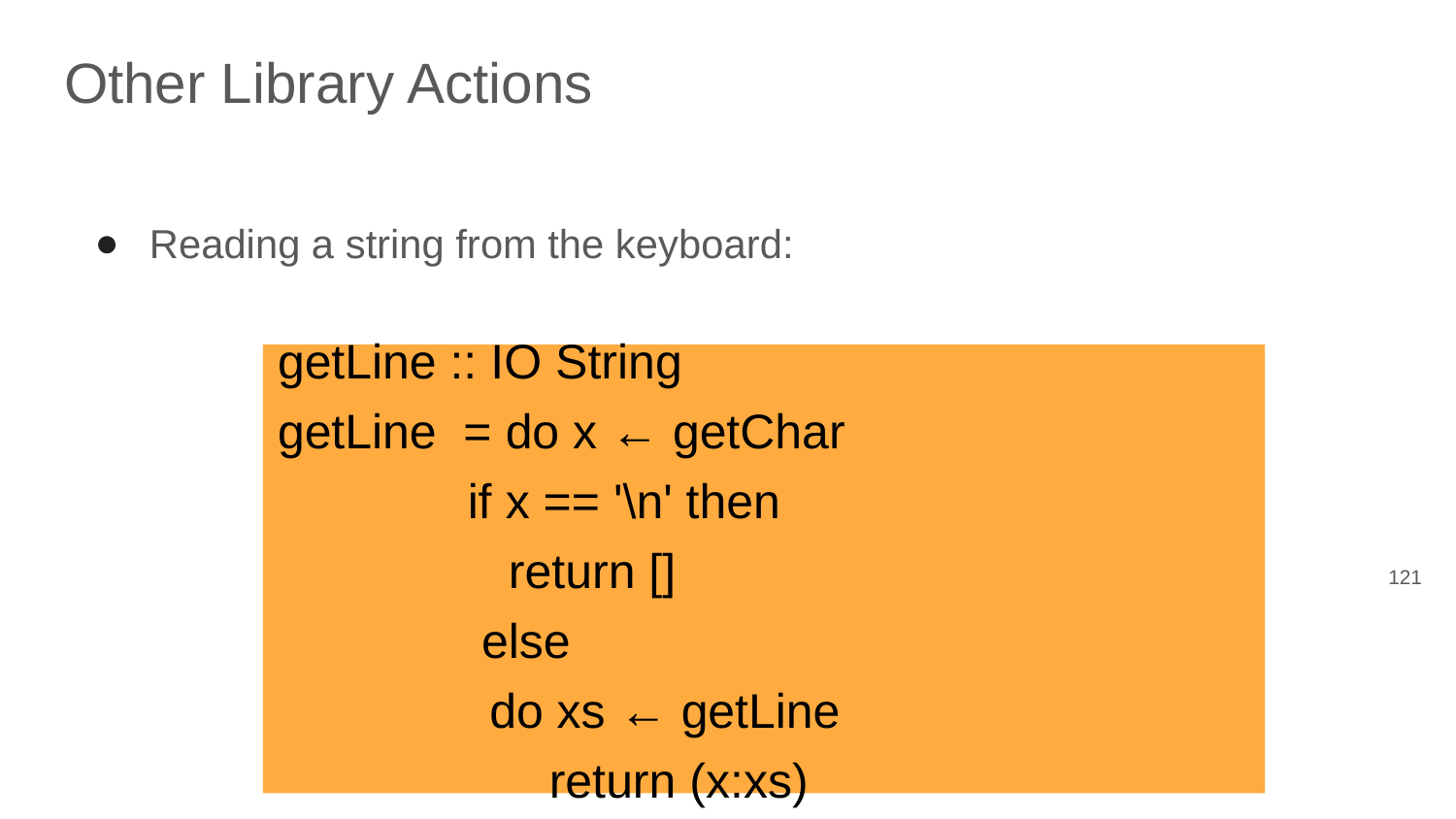

# Other Library Actions
Reading a string from the keyboard:
getLine :: IO String
getLine  = do x ← getChar
              if x == '\n' then
                 return []
               else
                   do xs ← getLine
                    return (x:xs)
121